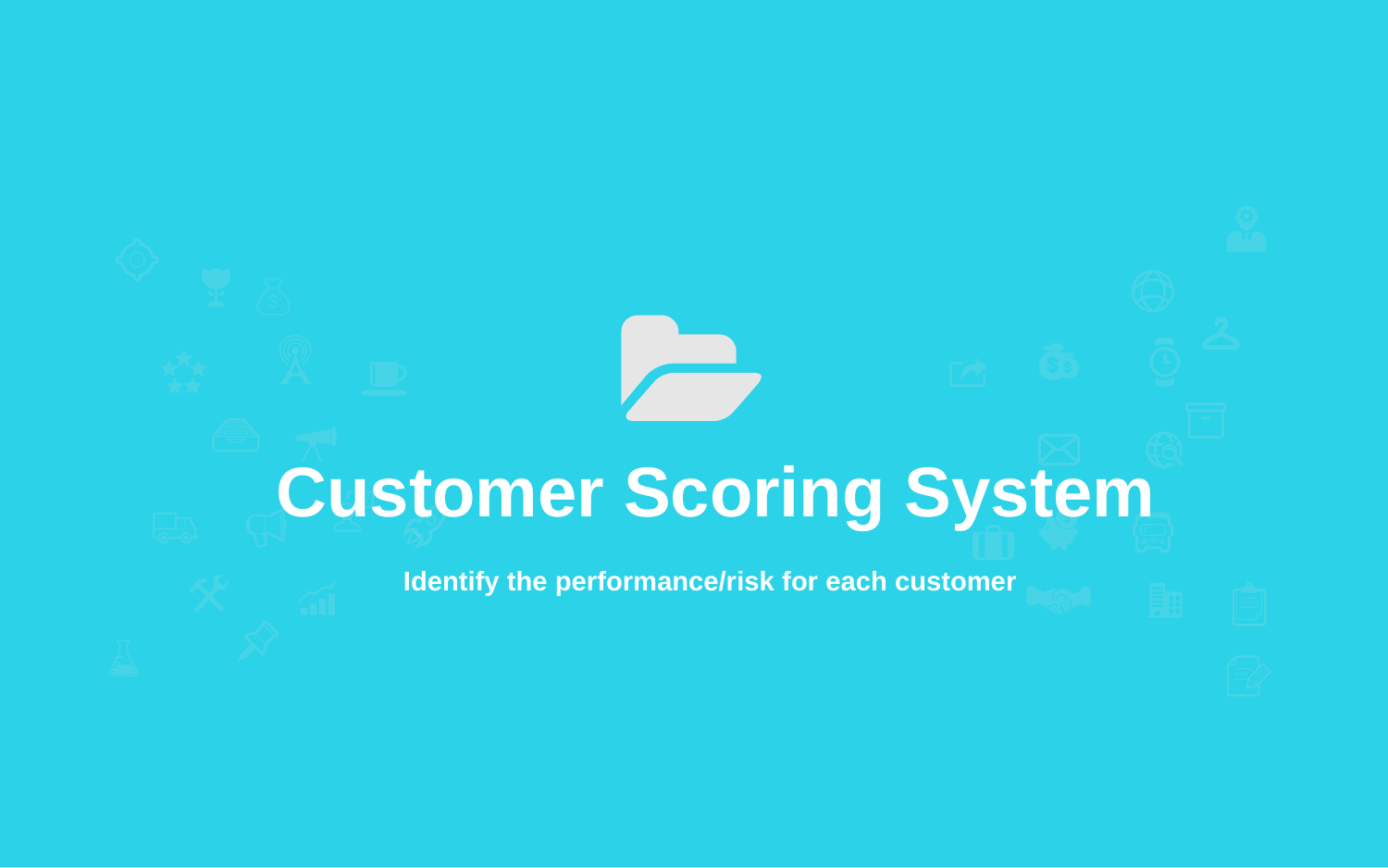

Customer Scoring System

                 Identify the performance/risk for each customer